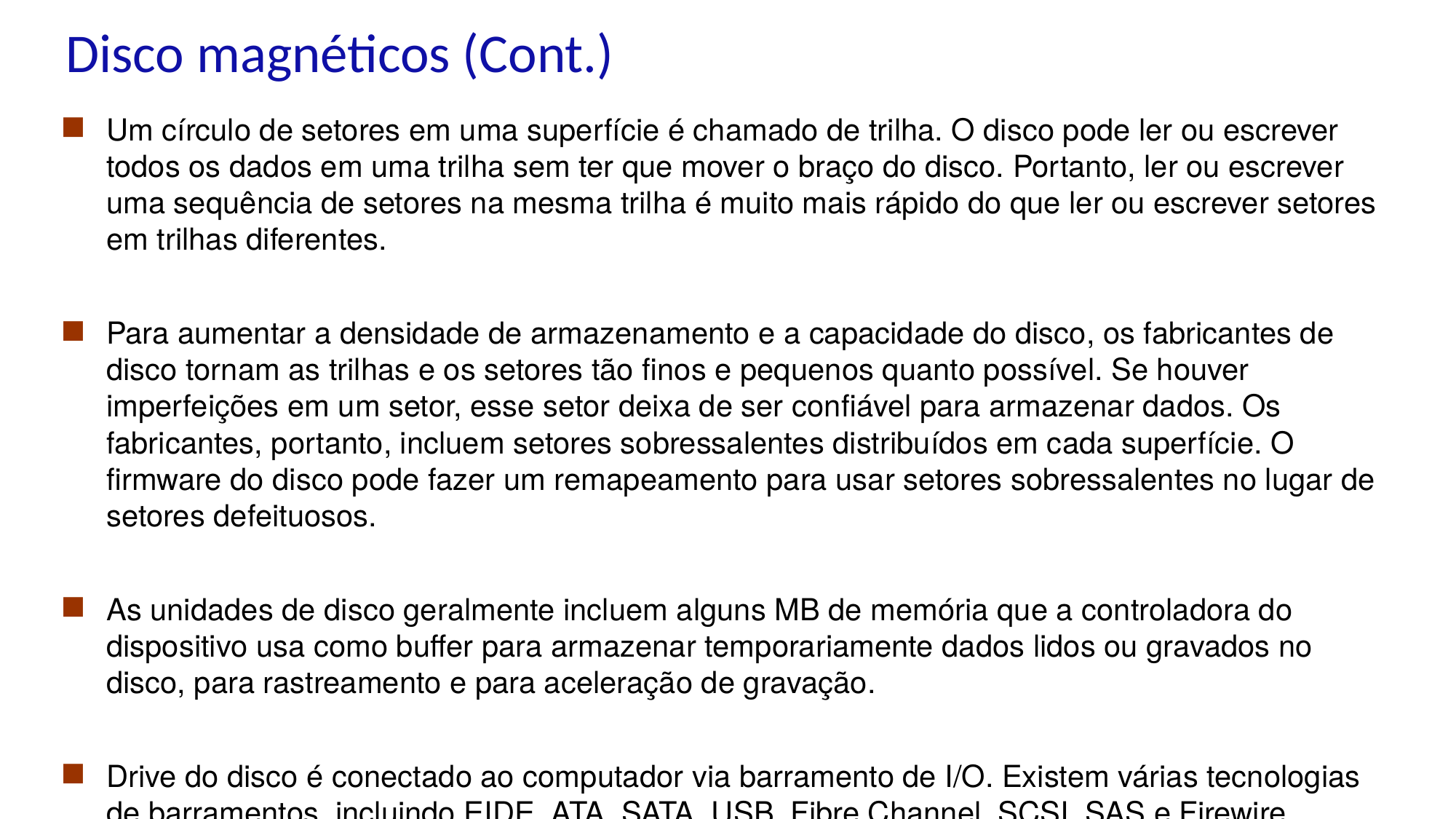

# Disco magnéticos (Cont.)
Um círculo de setores em uma superfície é chamado de trilha. O disco pode ler ou escrever todos os dados em uma trilha sem ter que mover o braço do disco. Portanto, ler ou escrever uma sequência de setores na mesma trilha é muito mais rápido do que ler ou escrever setores em trilhas diferentes.

Para aumentar a densidade de armazenamento e a capacidade do disco, os fabricantes de disco tornam as trilhas e os setores tão finos e pequenos quanto possível. Se houver imperfeições em um setor, esse setor deixa de ser confiável para armazenar dados. Os fabricantes, portanto, incluem setores sobressalentes distribuídos em cada superfície. O firmware do disco pode fazer um remapeamento para usar setores sobressalentes no lugar de setores defeituosos.

As unidades de disco geralmente incluem alguns MB de memória que a controladora do dispositivo usa como buffer para armazenar temporariamente dados lidos ou gravados no disco, para rastreamento e para aceleração de gravação.

Drive do disco é conectado ao computador via barramento de I/O. Existem várias tecnologias de barramentos, incluindo EIDE, ATA, SATA, USB, Fibre Channel, SCSI, SAS e Firewire.